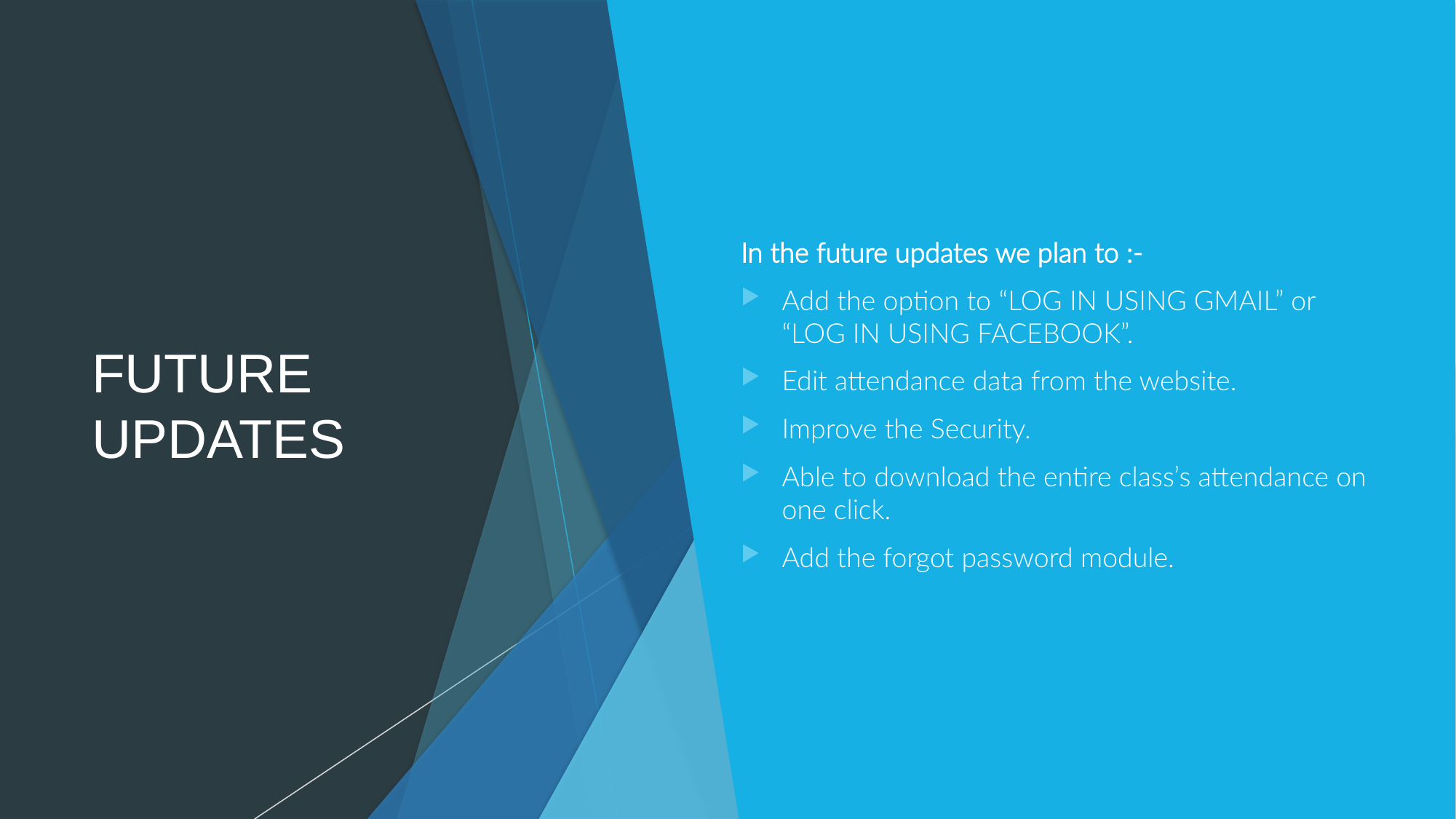

# FUTURE UPDATES
In the future updates we plan to :-
Add the option to “LOG IN USING GMAIL” or “LOG IN USING FACEBOOK”.
Edit attendance data from the website.
Improve the Security.
Able to download the entire class’s attendance on one click.
Add the forgot password module.